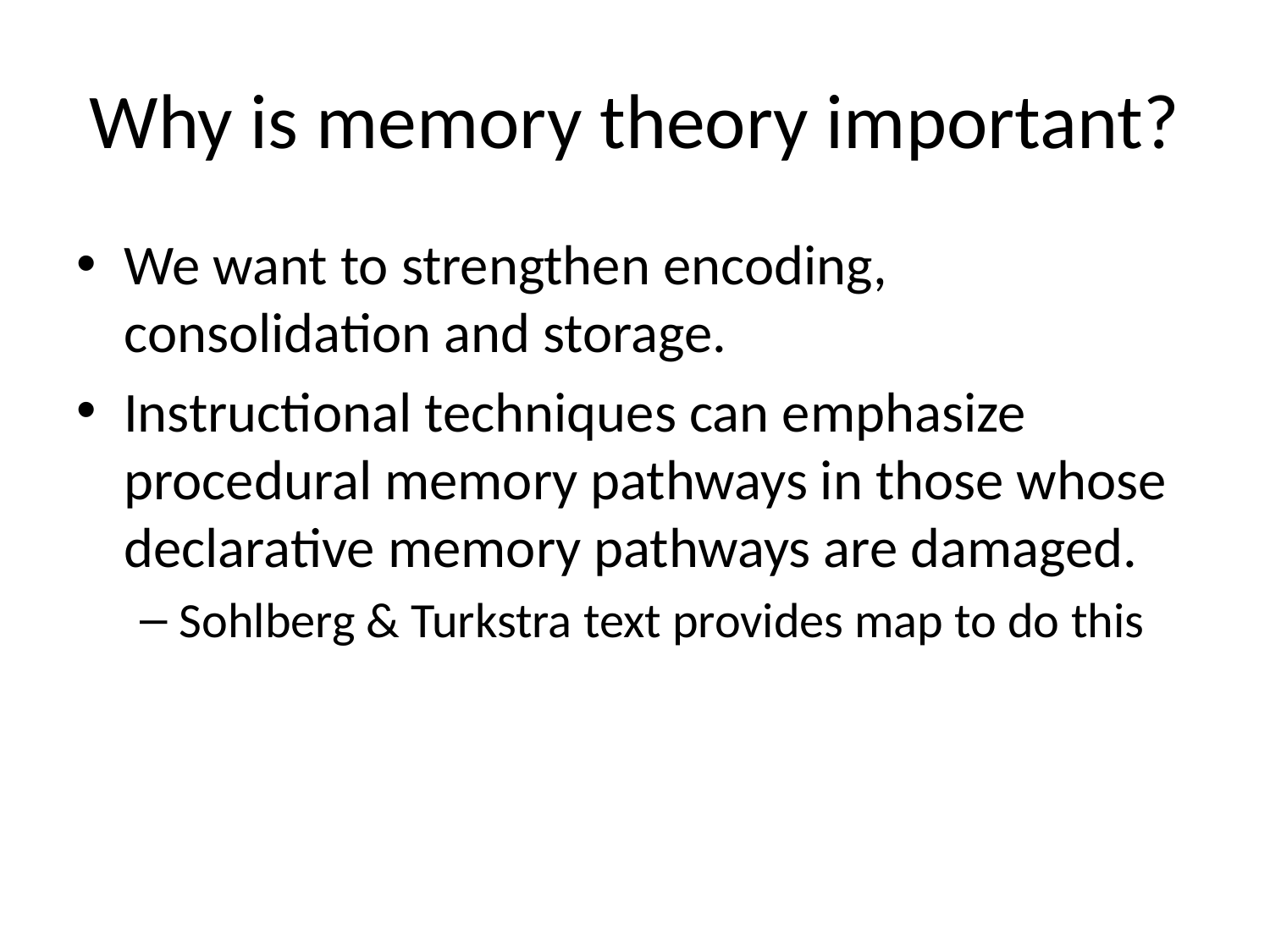

# Why is memory theory important?
We want to strengthen encoding, consolidation and storage.
Instructional techniques can emphasize procedural memory pathways in those whose declarative memory pathways are damaged.
Sohlberg & Turkstra text provides map to do this